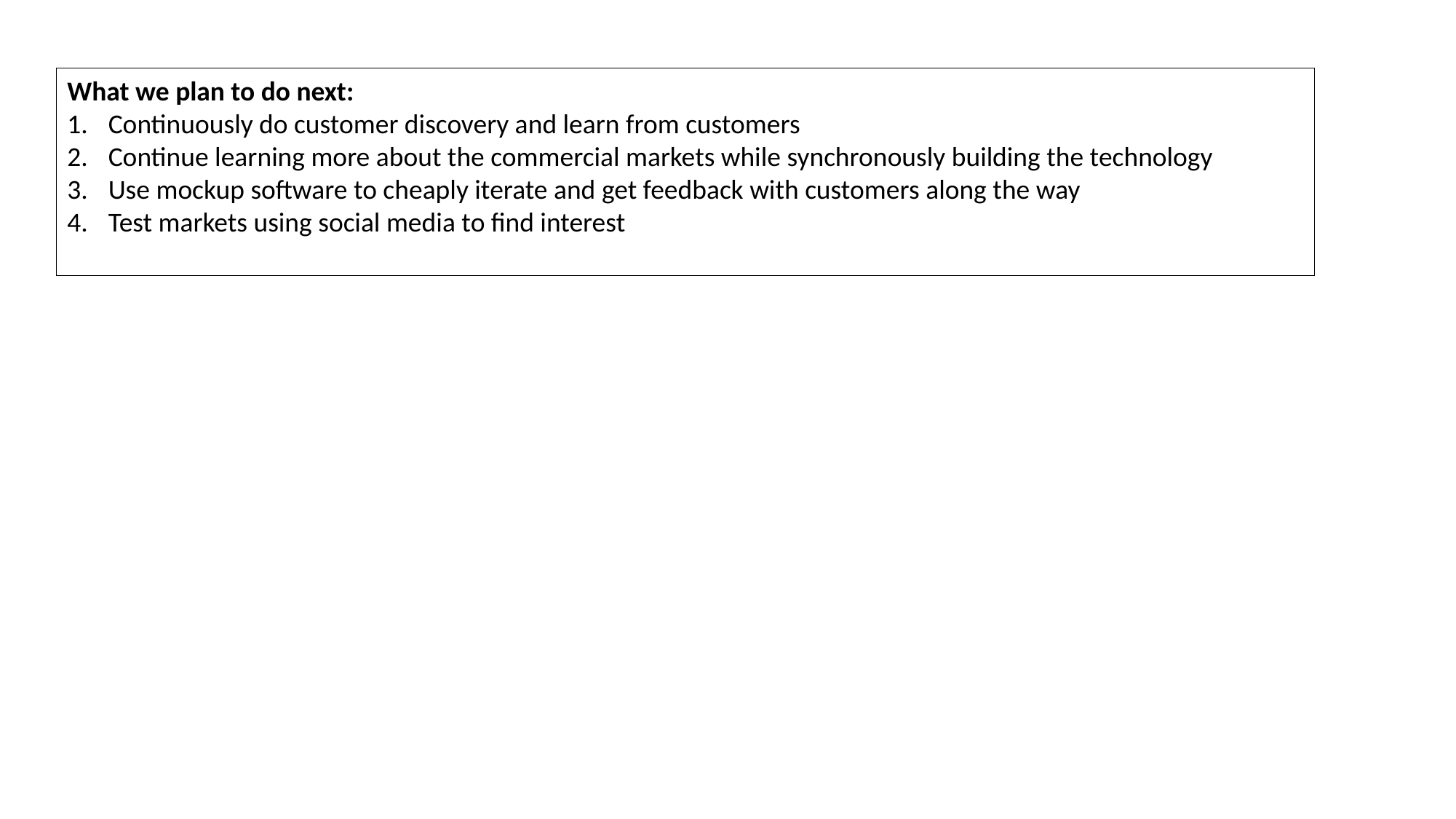

What we plan to do next:
Continuously do customer discovery and learn from customers
Continue learning more about the commercial markets while synchronously building the technology
Use mockup software to cheaply iterate and get feedback with customers along the way
Test markets using social media to find interest